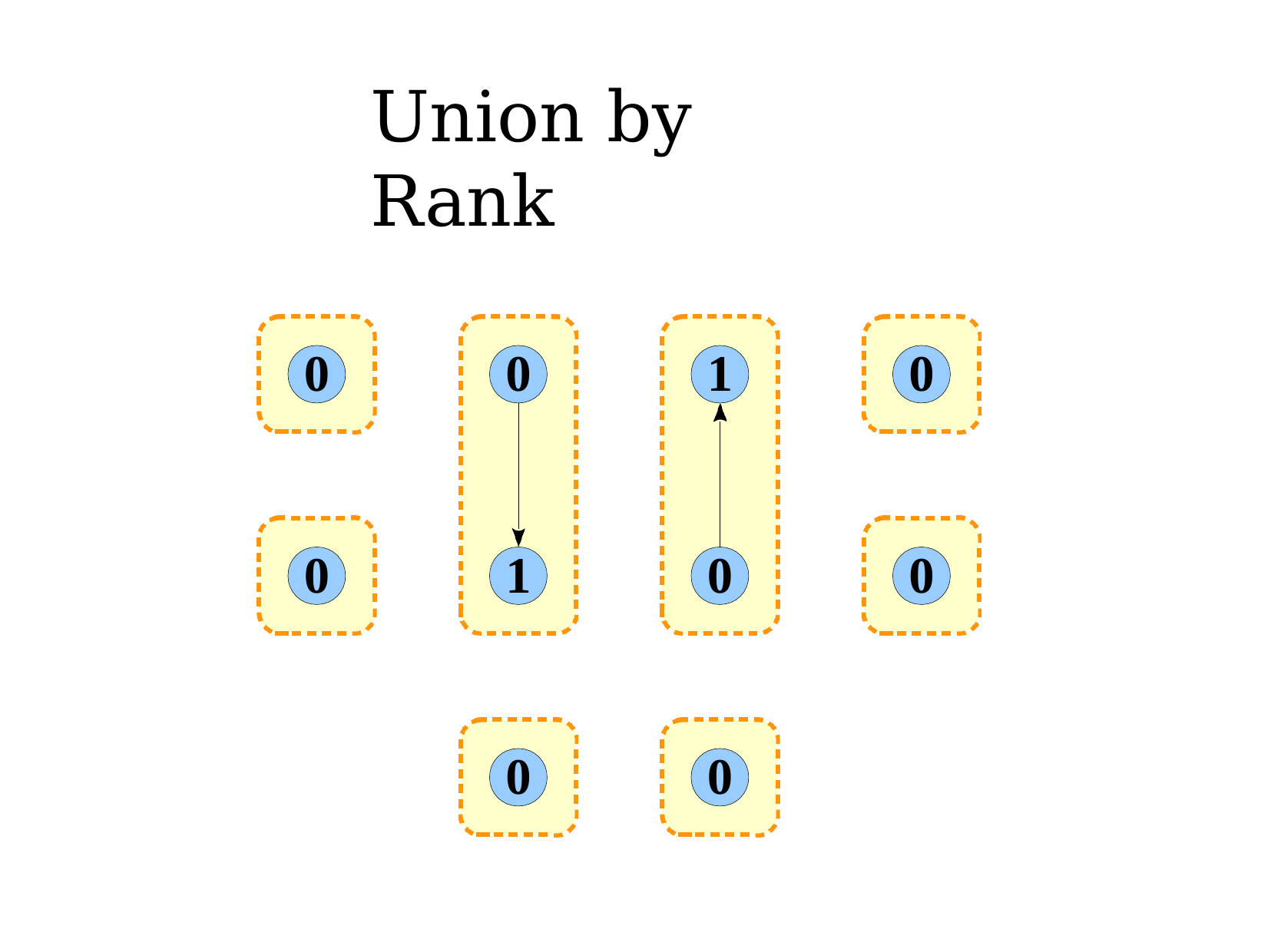

# Union by	Rank

0
0
1
0

0
1

0

0

0
0